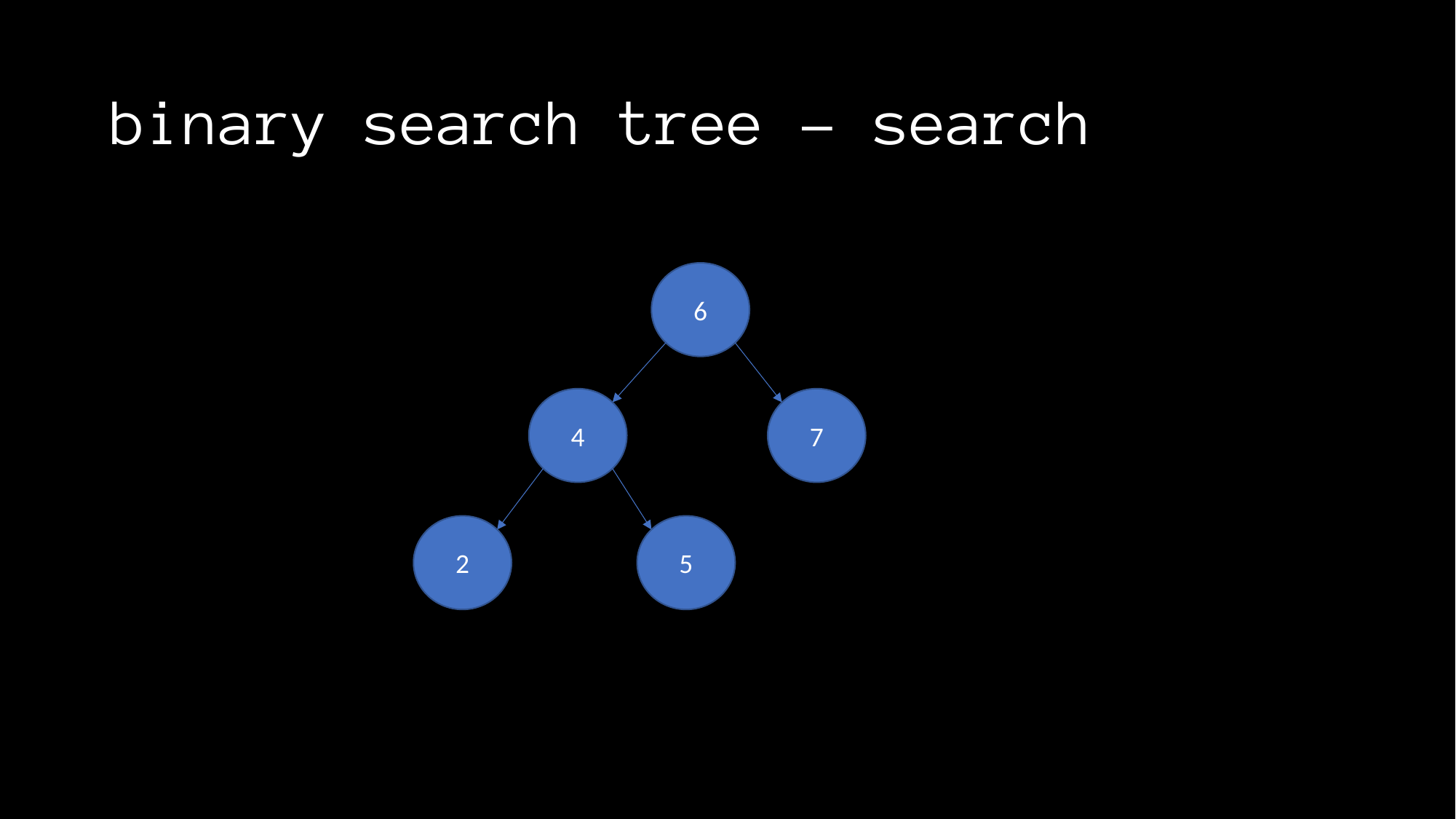

# binary search tree - search
6
4
7
2
5